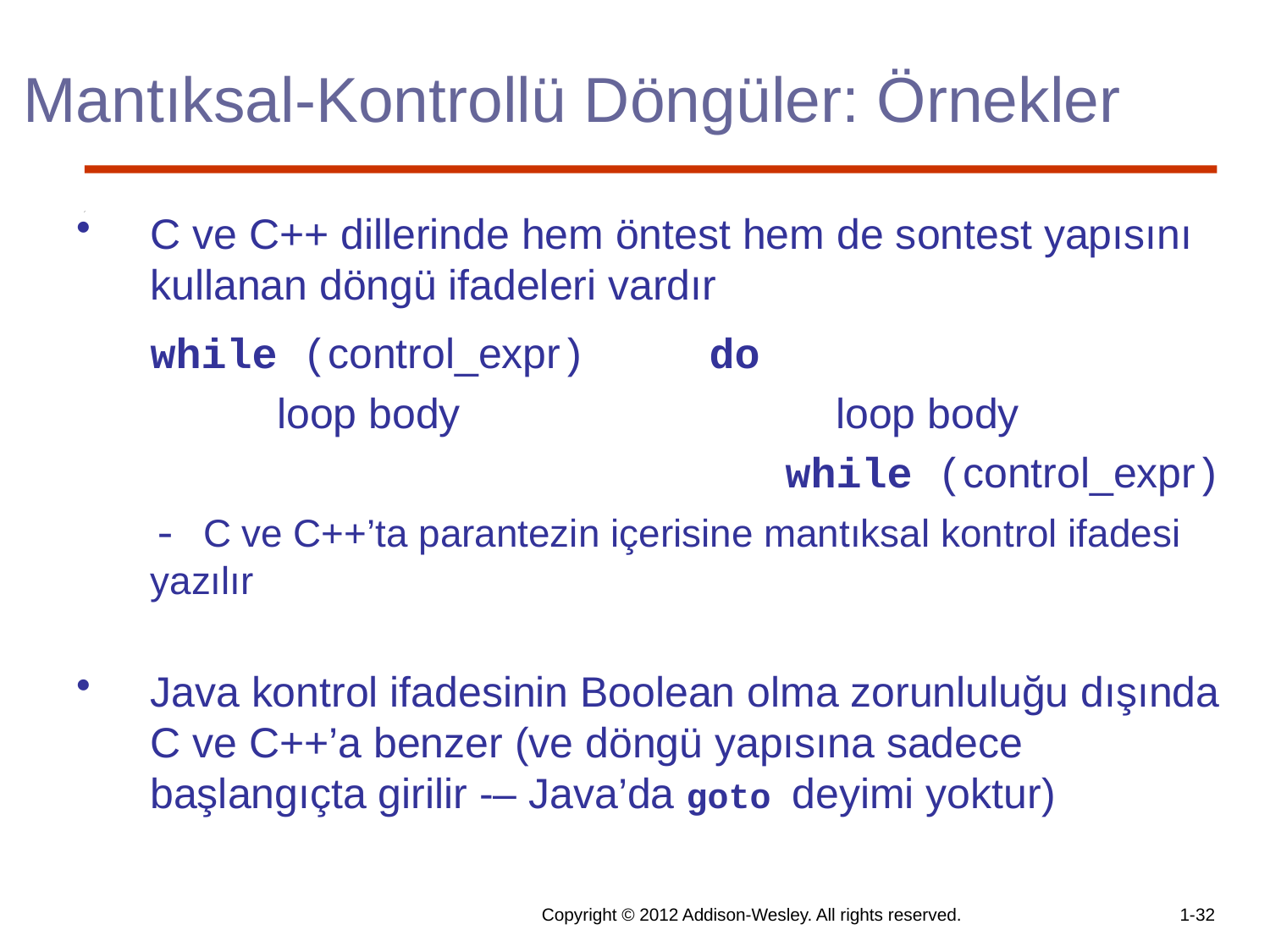

# Mantıksal-Kontrollü Döngüler: Örnekler
C ve C++ dillerinde hem öntest hem de sontest yapısını kullanan döngü ifadeleri vardır
	while (control_expr)	  do
		loop body			  loop body
						while (control_expr)
   - C ve C++’ta parantezin içerisine mantıksal kontrol ifadesi yazılır

Java kontrol ifadesinin Boolean olma zorunluluğu dışında C ve C++’a benzer (ve döngü yapısına sadece başlangıçta girilir -– Java’da goto deyimi yoktur)
Copyright © 2012 Addison-Wesley. All rights reserved.
1-32